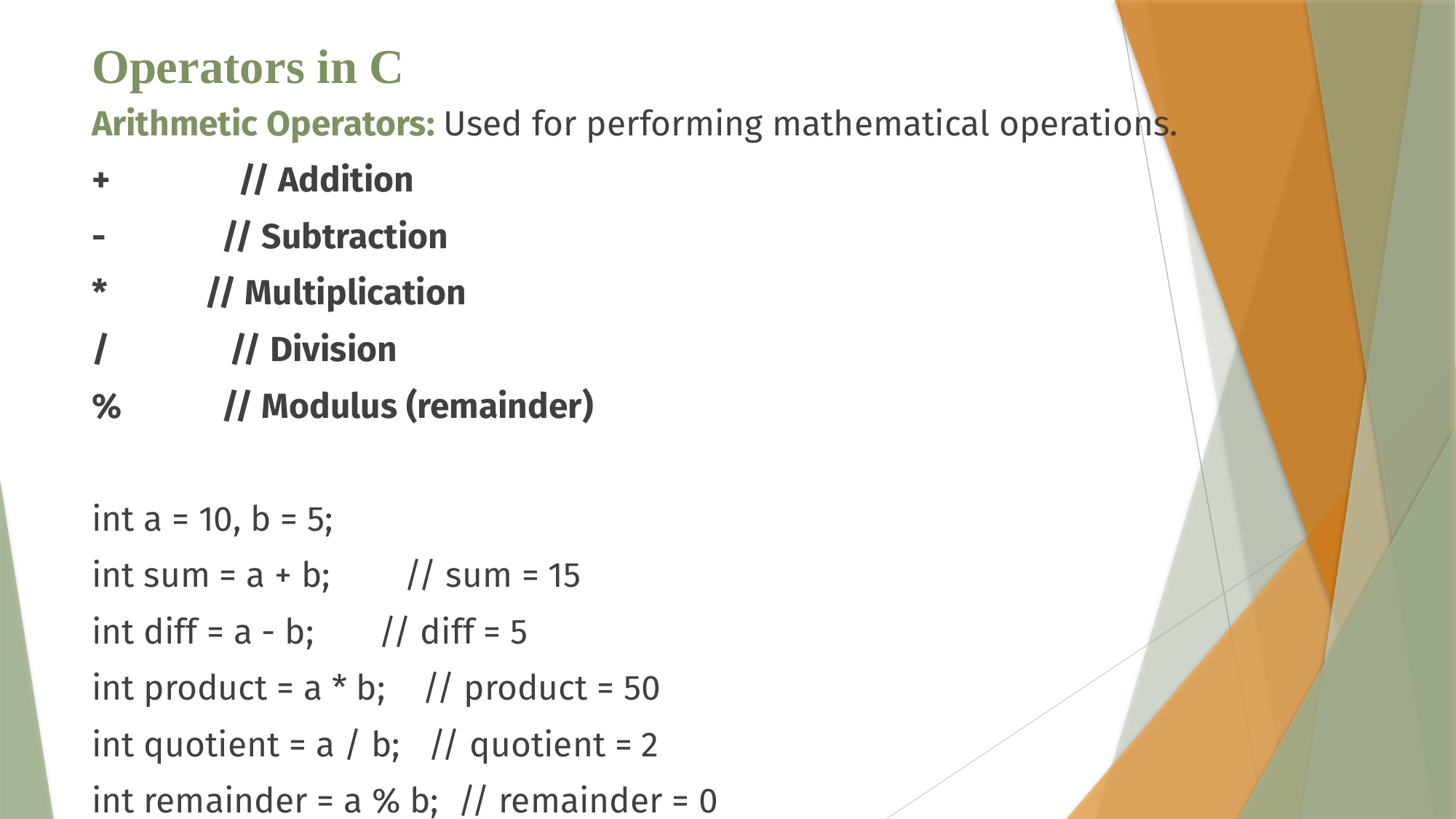

# Operators in C
Arithmetic Operators: Used for performing mathematical operations.
+  		     // Addition
-   		   // Subtraction
*   		 // Multiplication
/   	    // Division
% 	   // Modulus (remainder)

int a = 10, b = 5;
int sum = a + b;        // sum = 15
int diff = a - b;       // diff = 5
int product = a * b;    // product = 50
int quotient = a / b;   // quotient = 2
int remainder = a % b;  // remainder = 0